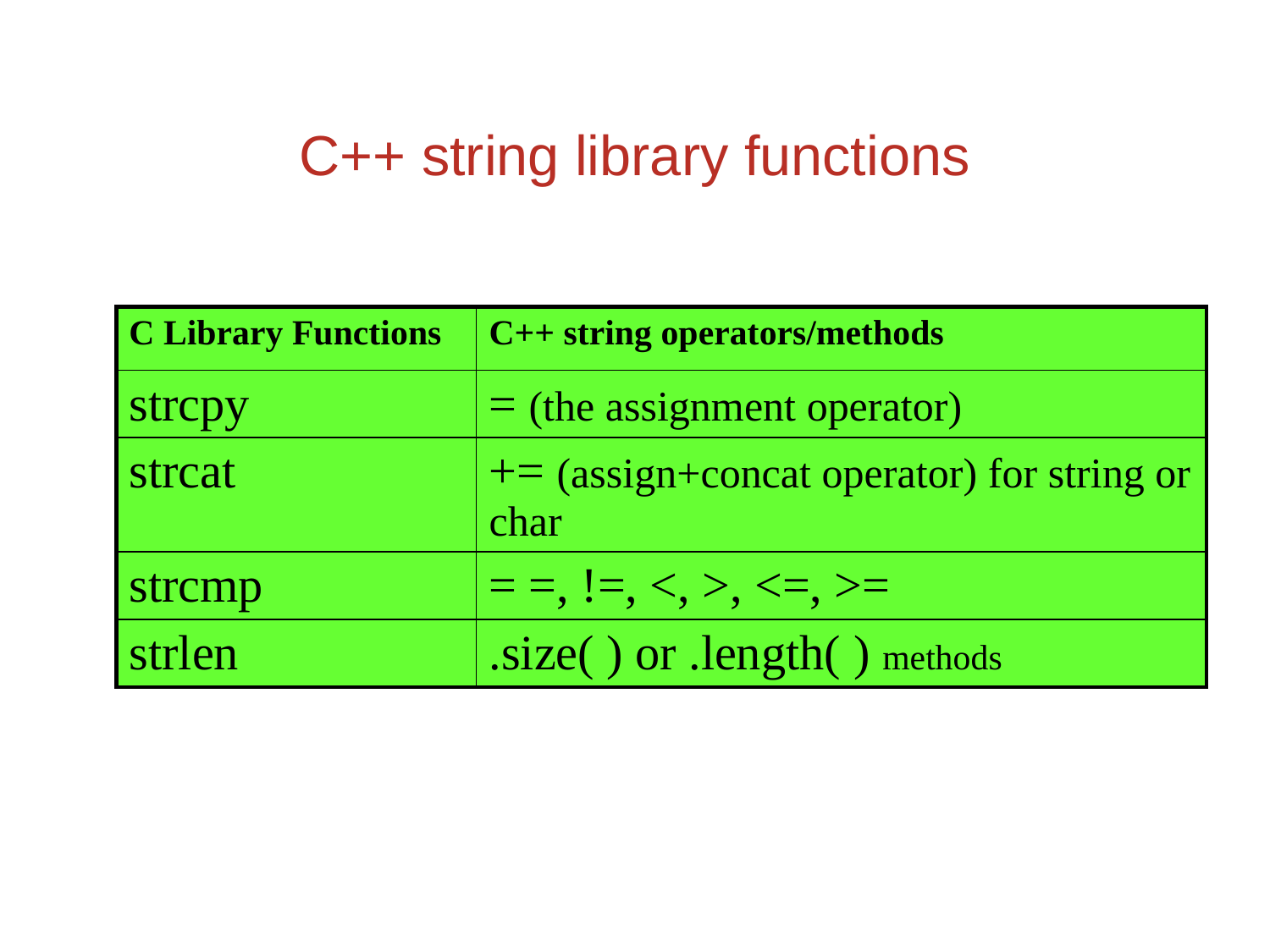

# C++ string library functions
| C Library Functions | C++ string operators/methods |
| --- | --- |
| strcpy | = (the assignment operator) |
| strcat | += (assign+concat operator) for string or char |
| strcmp | = =, !=, <, >, <=, >= |
| strlen | .size( ) or .length( ) methods |